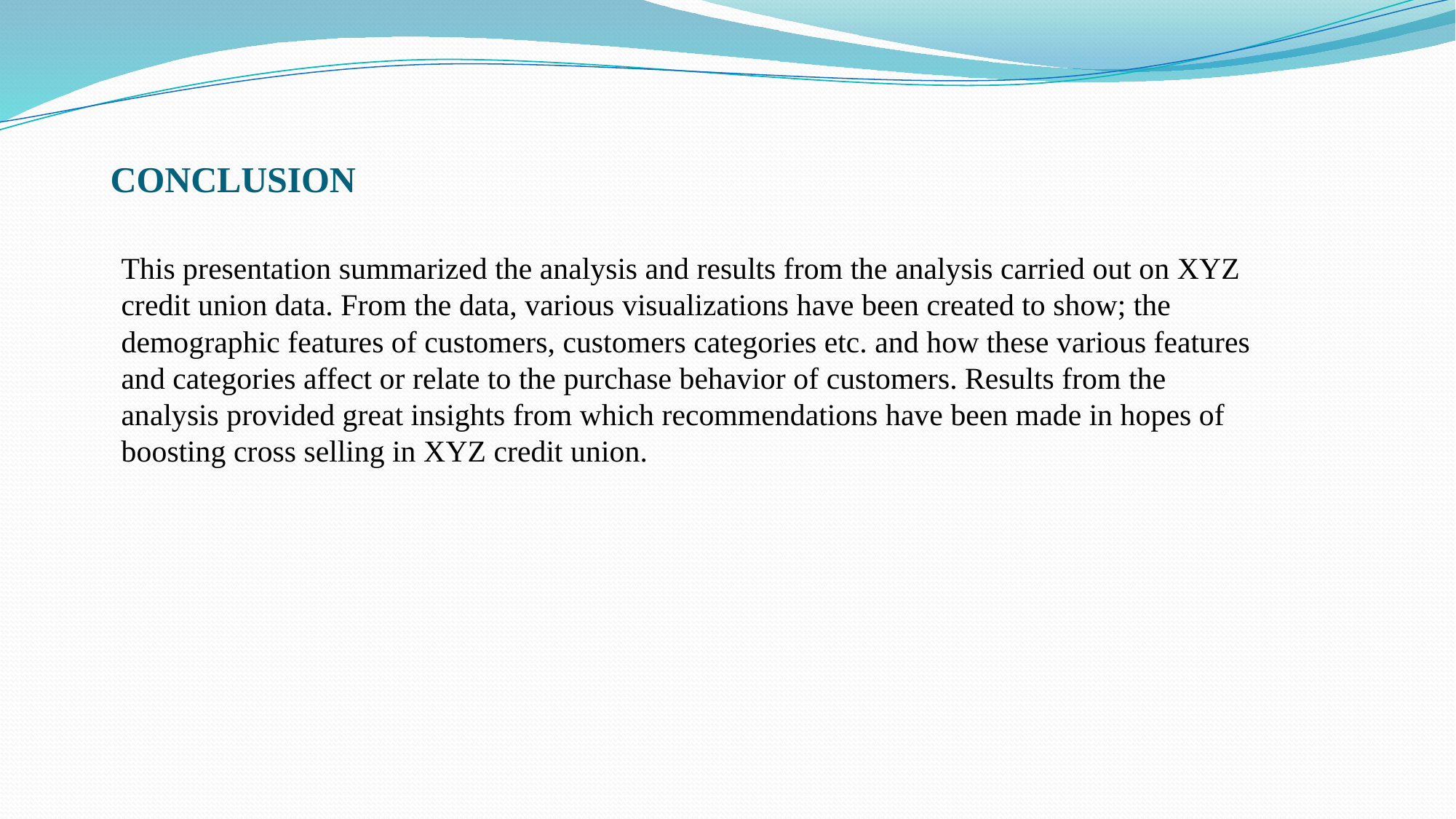

# CONCLUSION
This presentation summarized the analysis and results from the analysis carried out on XYZ credit union data. From the data, various visualizations have been created to show; the demographic features of customers, customers categories etc. and how these various features and categories affect or relate to the purchase behavior of customers. Results from the analysis provided great insights from which recommendations have been made in hopes of boosting cross selling in XYZ credit union.